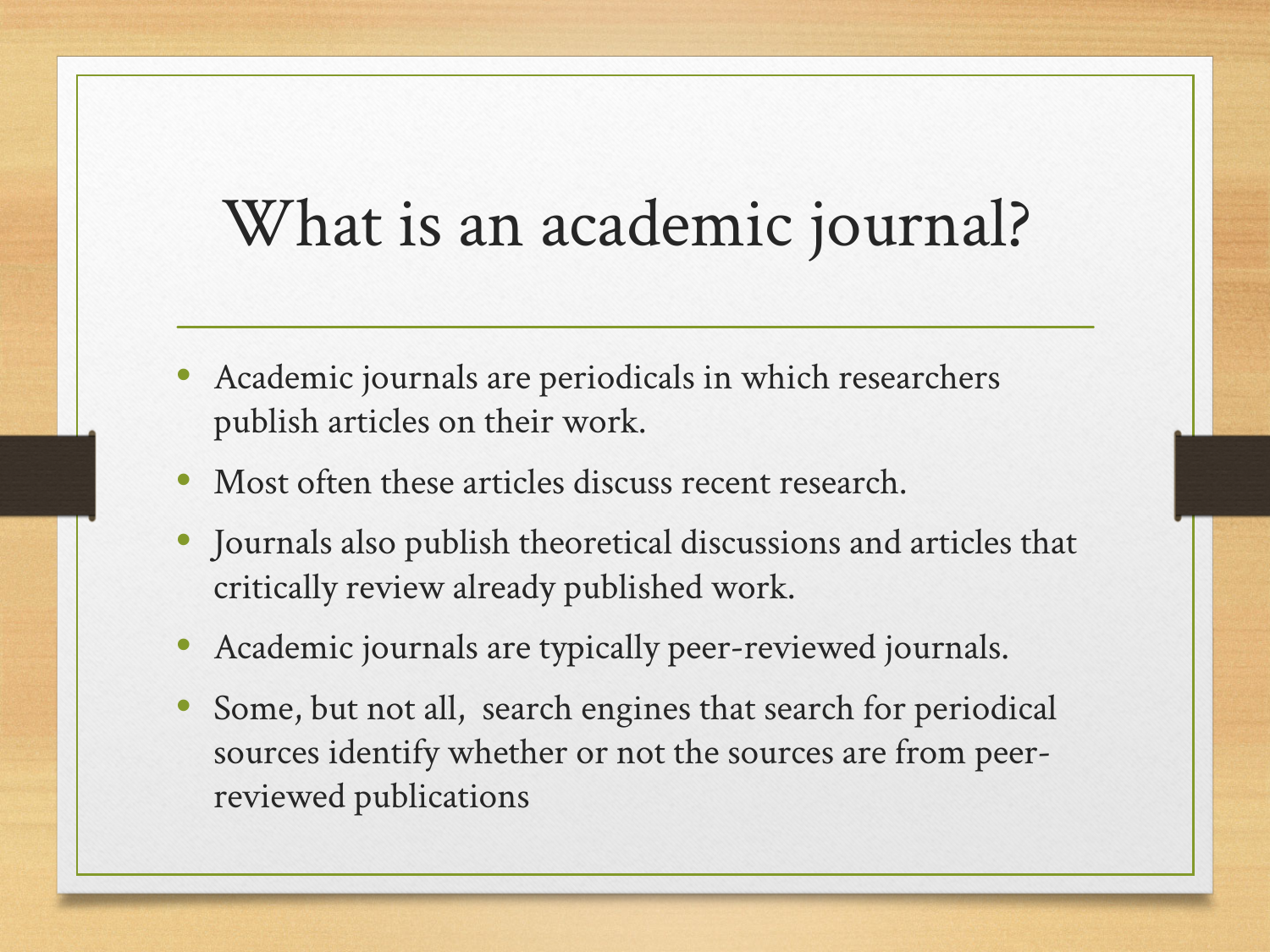

# What is an academic journal?
Academic journals are periodicals in which researchers publish articles on their work.
Most often these articles discuss recent research.
Journals also publish theoretical discussions and articles that critically review already published work.
Academic journals are typically peer-reviewed journals.
Some, but not all,  search engines that search for periodical sources identify whether or not the sources are from peer-reviewed publications